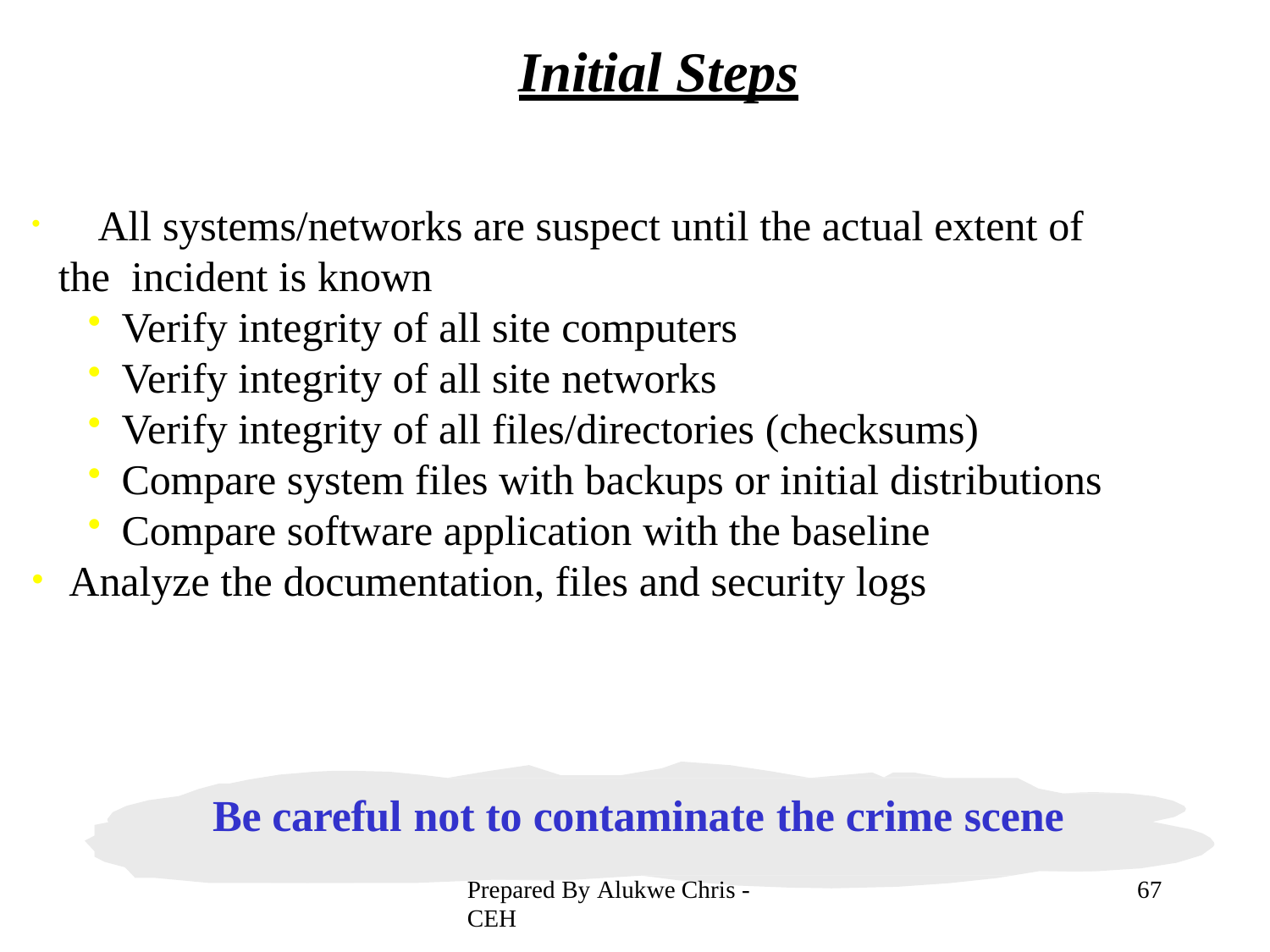

# Initial Steps
	All systems/networks are suspect until the actual extent of the  incident is known
Verify integrity of all site computers
Verify integrity of all site networks
Verify integrity of all files/directories (checksums)
Compare system files with backups or initial distributions
Compare software application with the baseline
Analyze the documentation, files and security logs

Be careful not to contaminate the crime scene
Prepared By Alukwe Chris - CEH
67